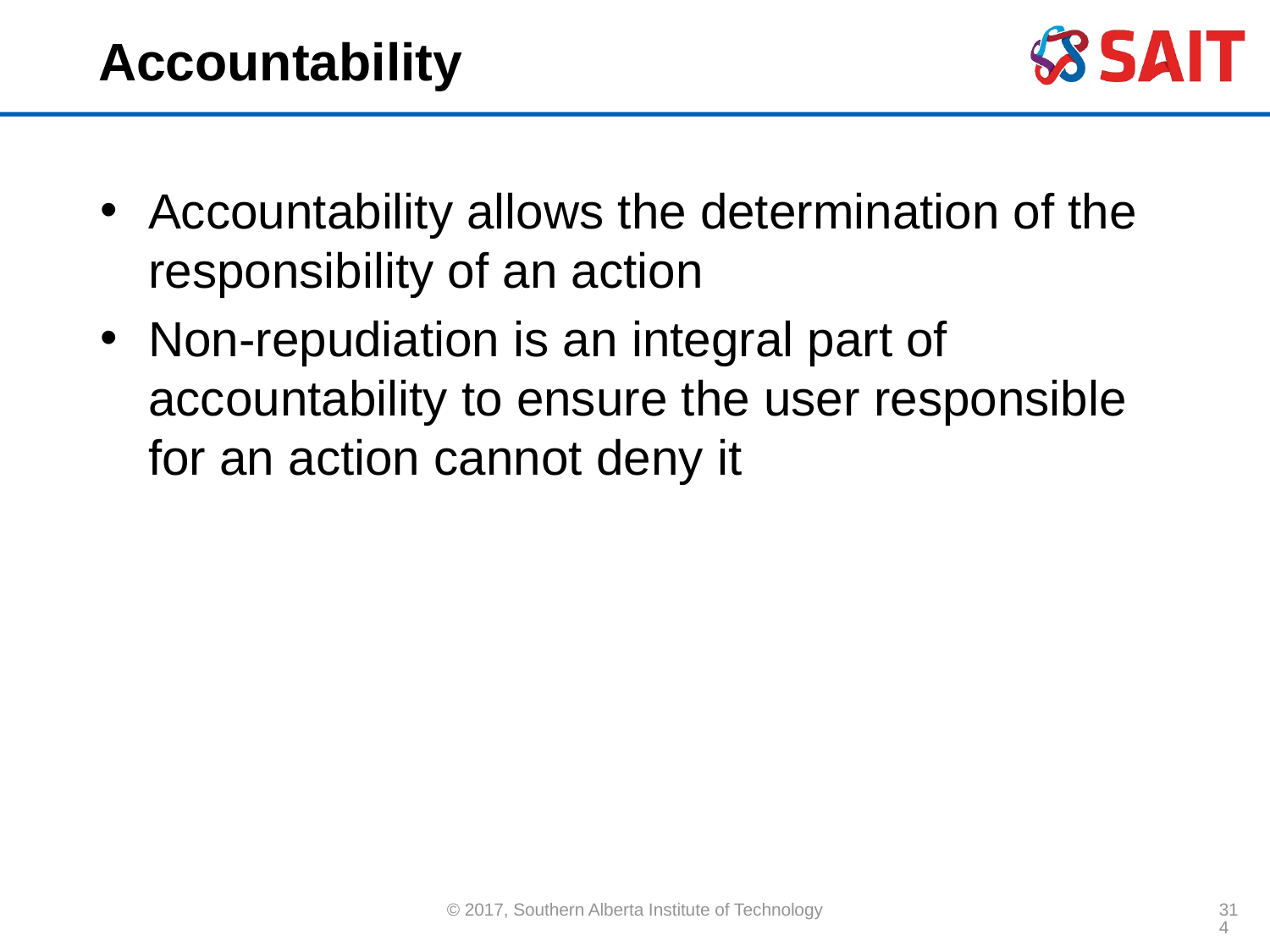

# Accountability
Accountability allows the determination of the responsibility of an action
Non-repudiation is an integral part of accountability to ensure the user responsible for an action cannot deny it